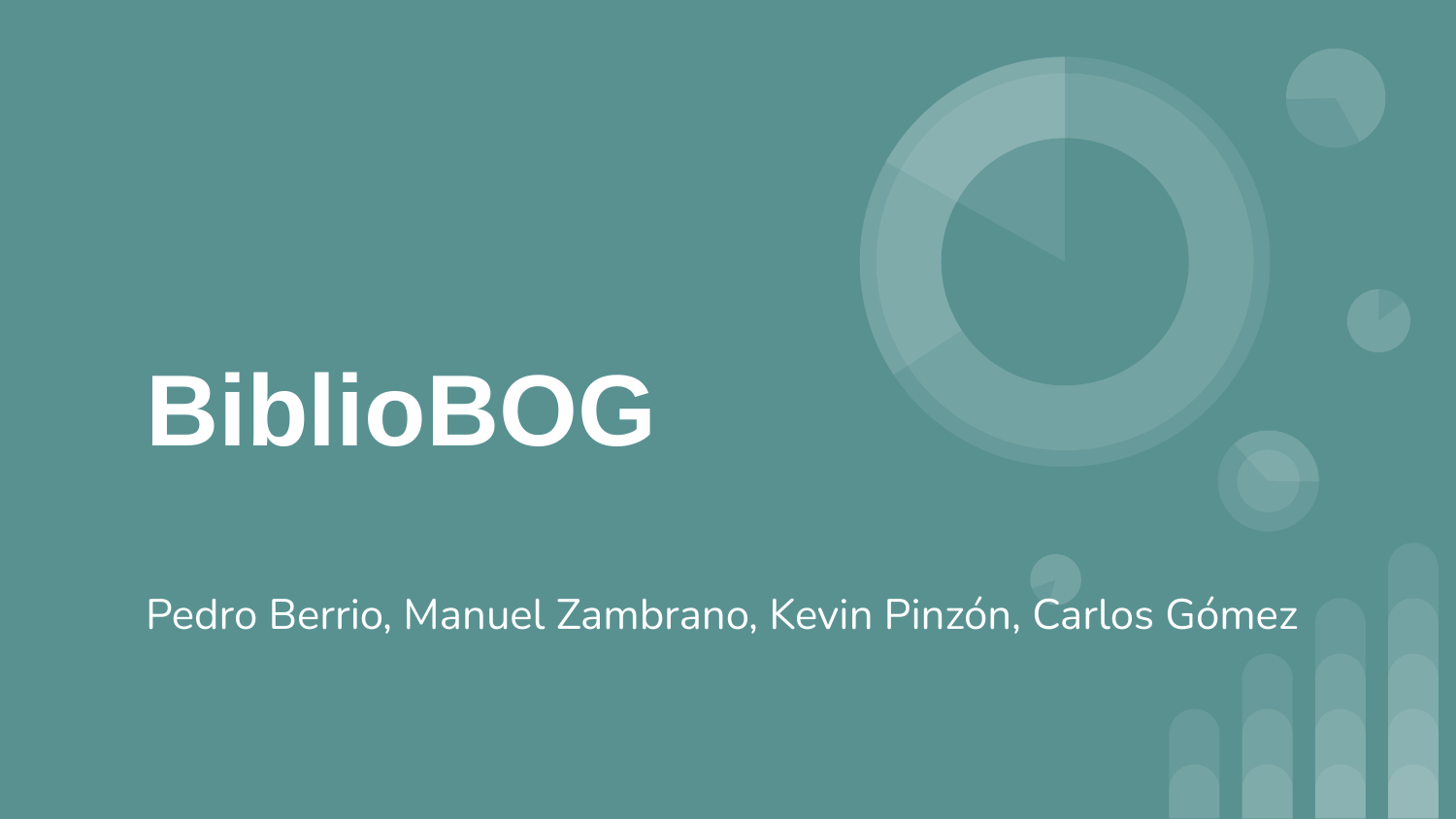

# BiblioBOG
Pedro Berrio, Manuel Zambrano, Kevin Pinzón, Carlos Gómez